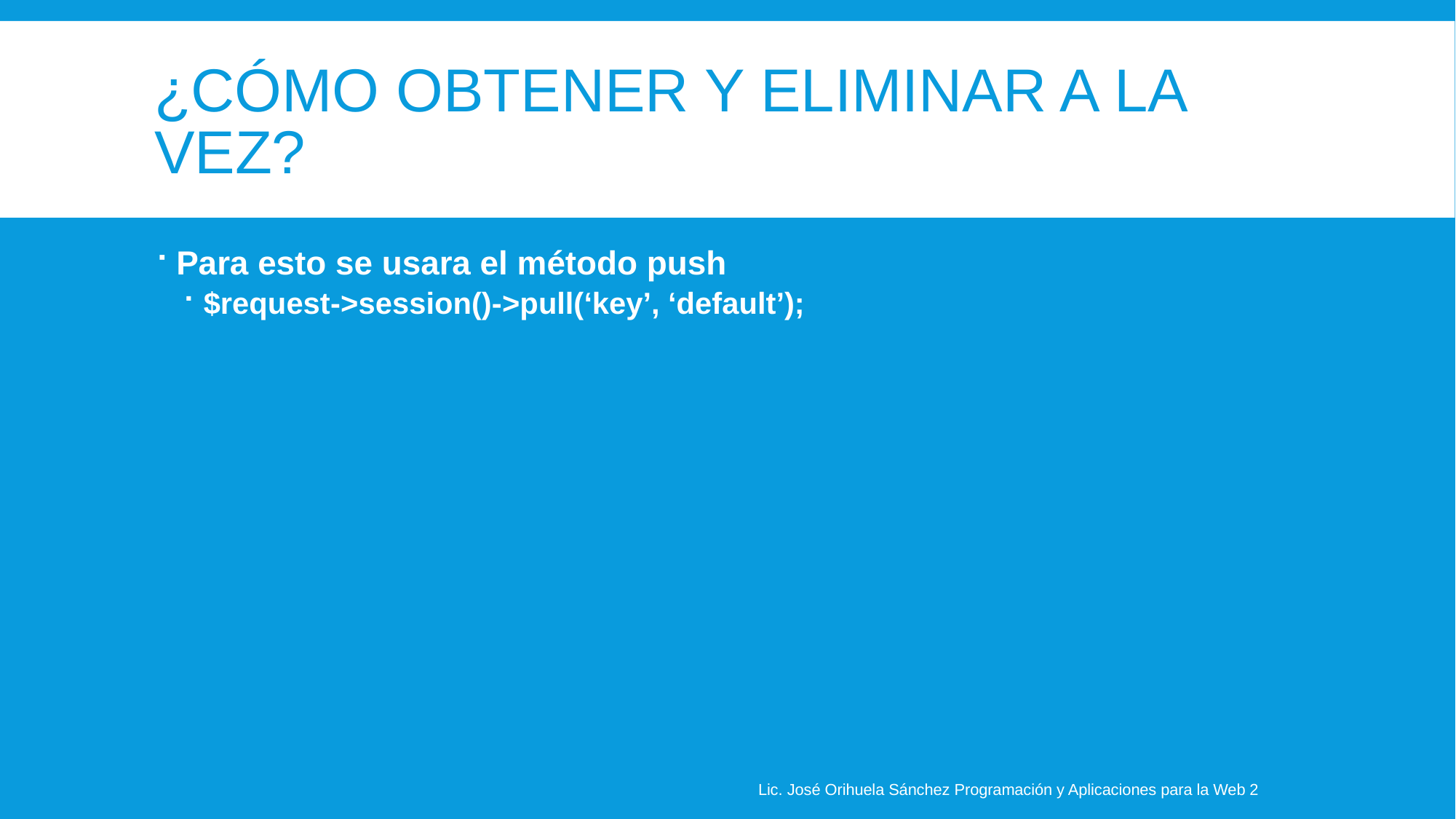

# ¿Cómo obtener y eliminar a la vez?
Para esto se usara el método push
$request->session()->pull(‘key’, ‘default’);
Lic. José Orihuela Sánchez Programación y Aplicaciones para la Web 2